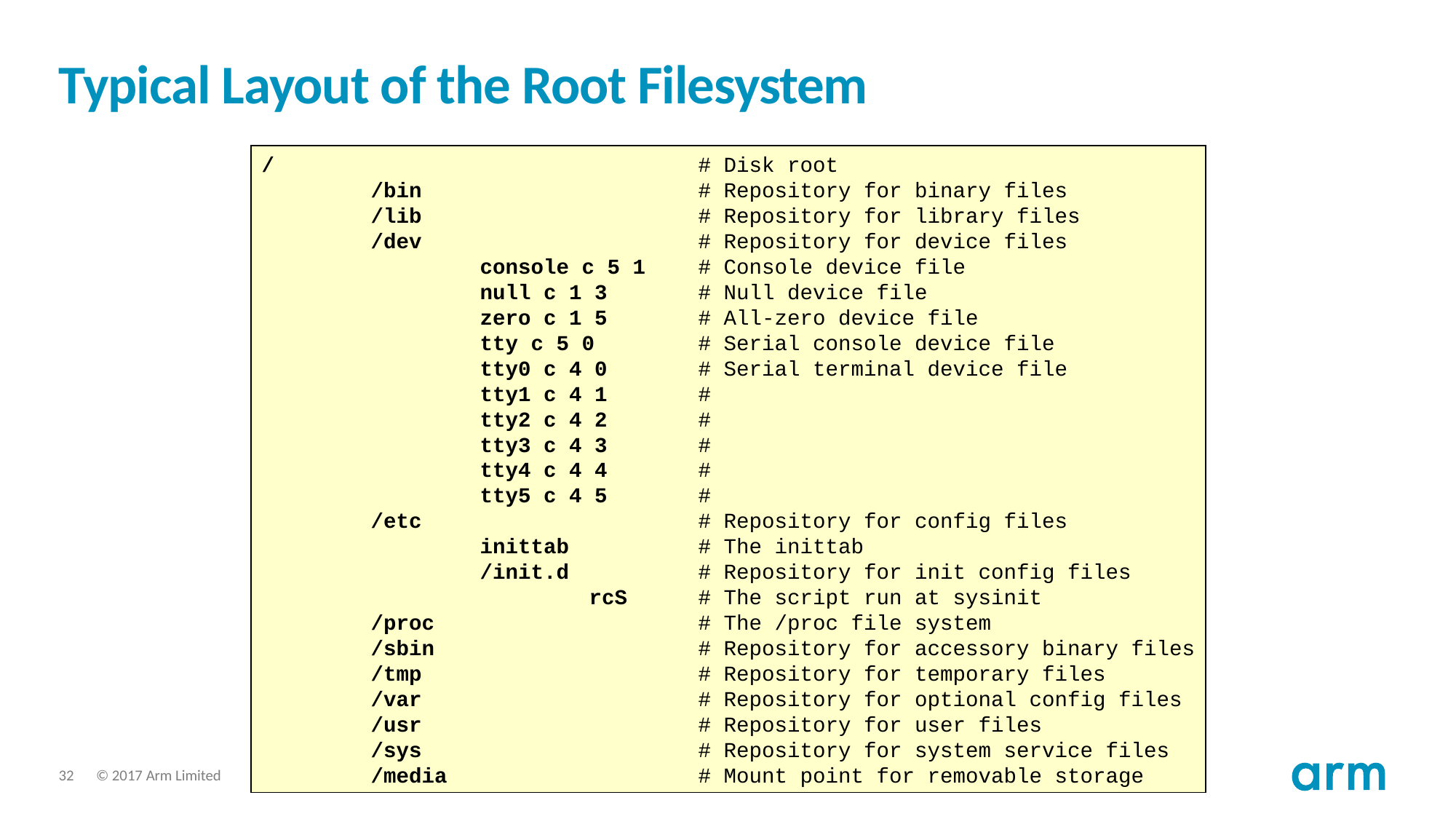

# Typical Layout of the Root Filesystem
/				# Disk root
	/bin			# Repository for binary files
	/lib			# Repository for library files
	/dev			# Repository for device files
		console c 5 1	# Console device file
		null c 1 3	# Null device file
		zero c 1 5 	# All-zero device file
		tty c 5 0 	# Serial console device file
		tty0 c 4 0 	# Serial terminal device file
		tty1 c 4 1 	#
		tty2 c 4 2 	#
		tty3 c 4 3 	#
		tty4 c 4 4 	#
		tty5 c 4 5 	#
	/etc			# Repository for config files
		inittab		# The inittab
		/init.d		# Repository for init config files
			rcS	# The script run at sysinit
	/proc			# The /proc file system
	/sbin			# Repository for accessory binary files
	/tmp			# Repository for temporary files
	/var			# Repository for optional config files
	/usr			# Repository for user files
	/sys			# Repository for system service files
	/media			# Mount point for removable storage